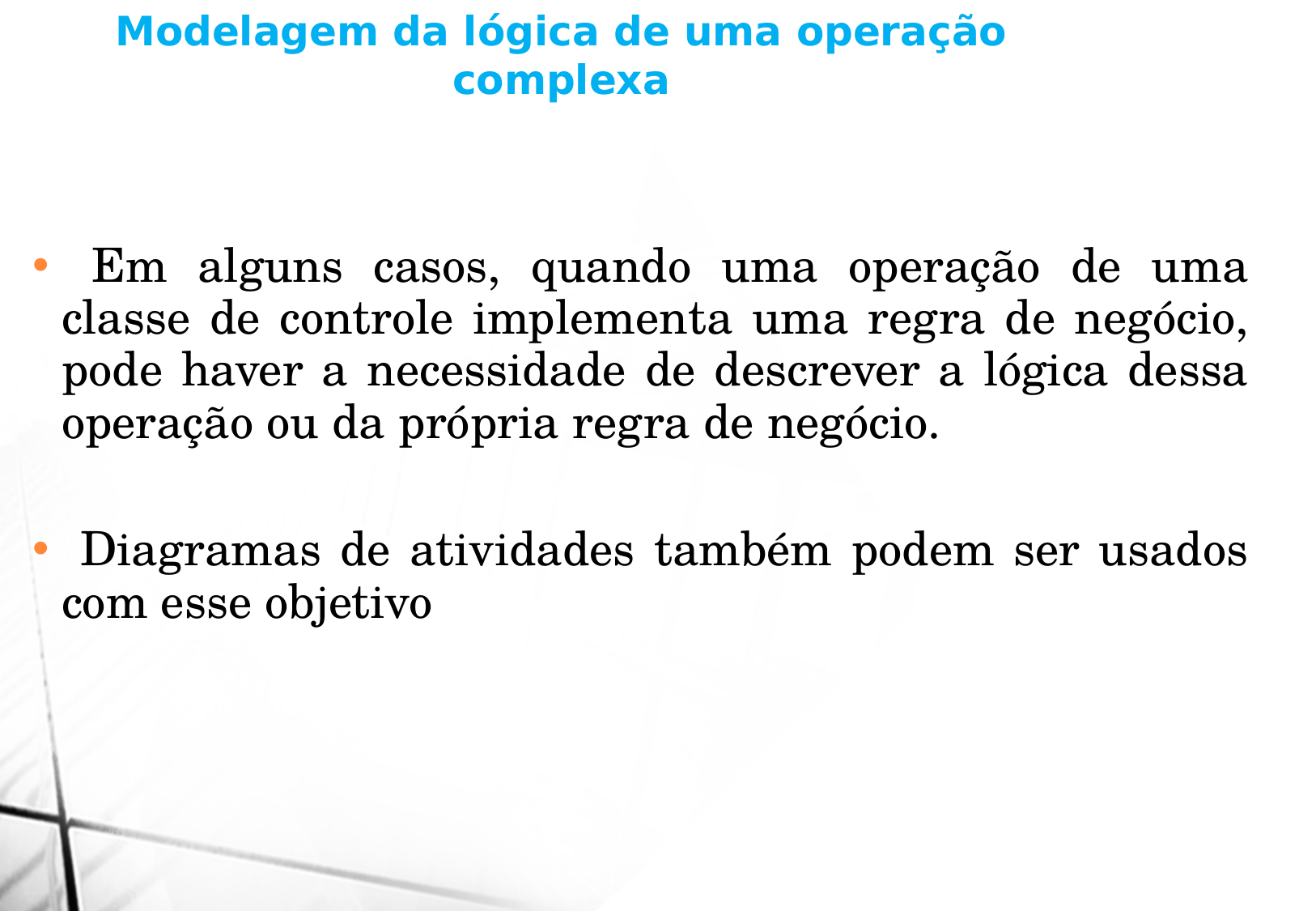

Modelagem da lógica de uma operação complexa
 Em alguns casos, quando uma operação de uma classe de controle implementa uma regra de negócio, pode haver a necessidade de descrever a lógica dessa operação ou da própria regra de negócio.

 Diagramas de atividades também podem ser usados com esse objetivo